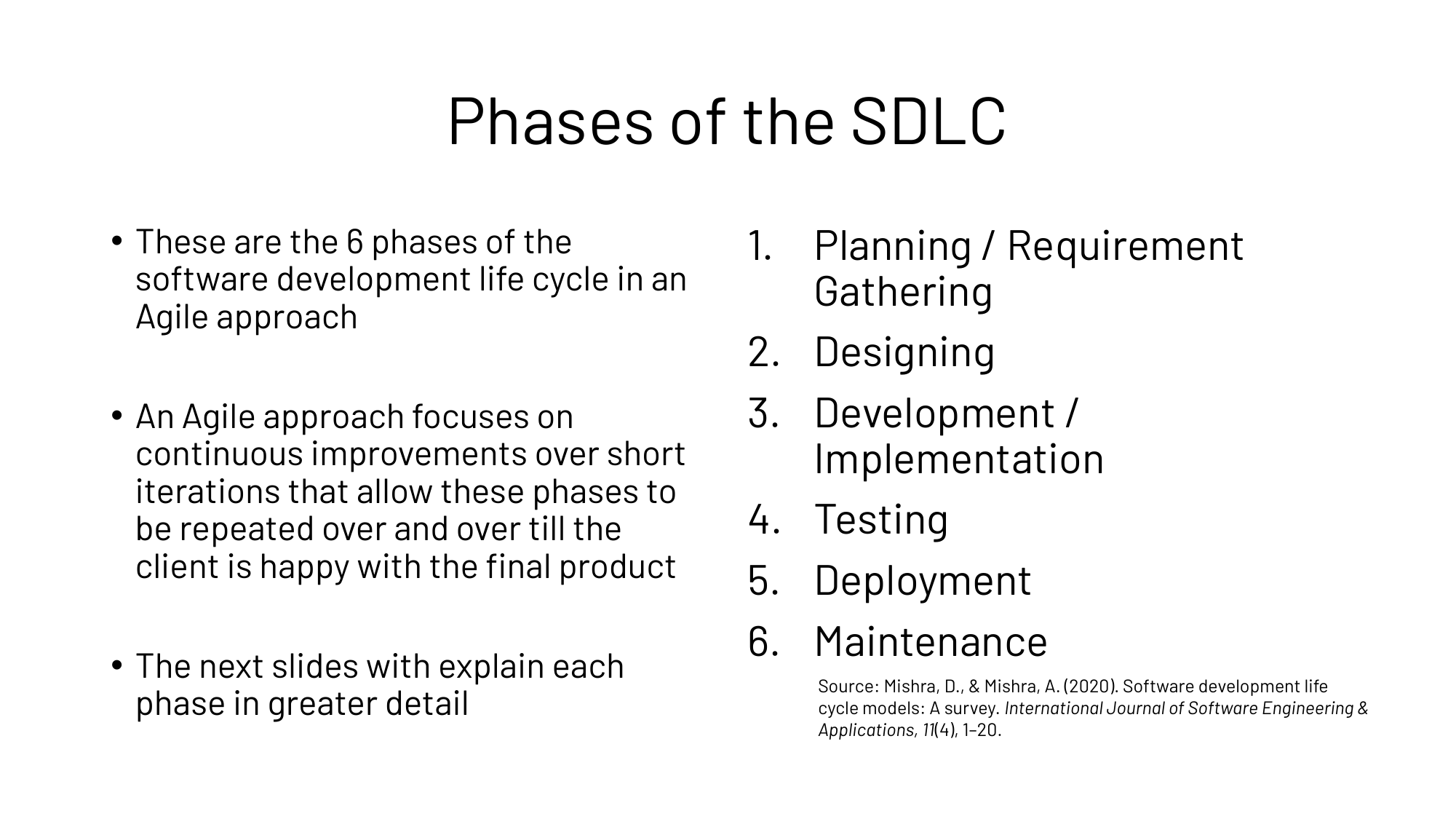

# Phases of the SDLC
These are the 6 phases of the software development life cycle in an Agile approach

An Agile approach focuses on continuous improvements over short iterations that allow these phases to be repeated over and over till the client is happy with the final product

The next slides with explain each phase in greater detail
Planning / Requirement Gathering
Designing
Development / Implementation
Testing
Deployment
Maintenance
Source: Mishra, D., & Mishra, A. (2020). Software development life cycle models: A survey. International Journal of Software Engineering & Applications, 11(4), 1–20.